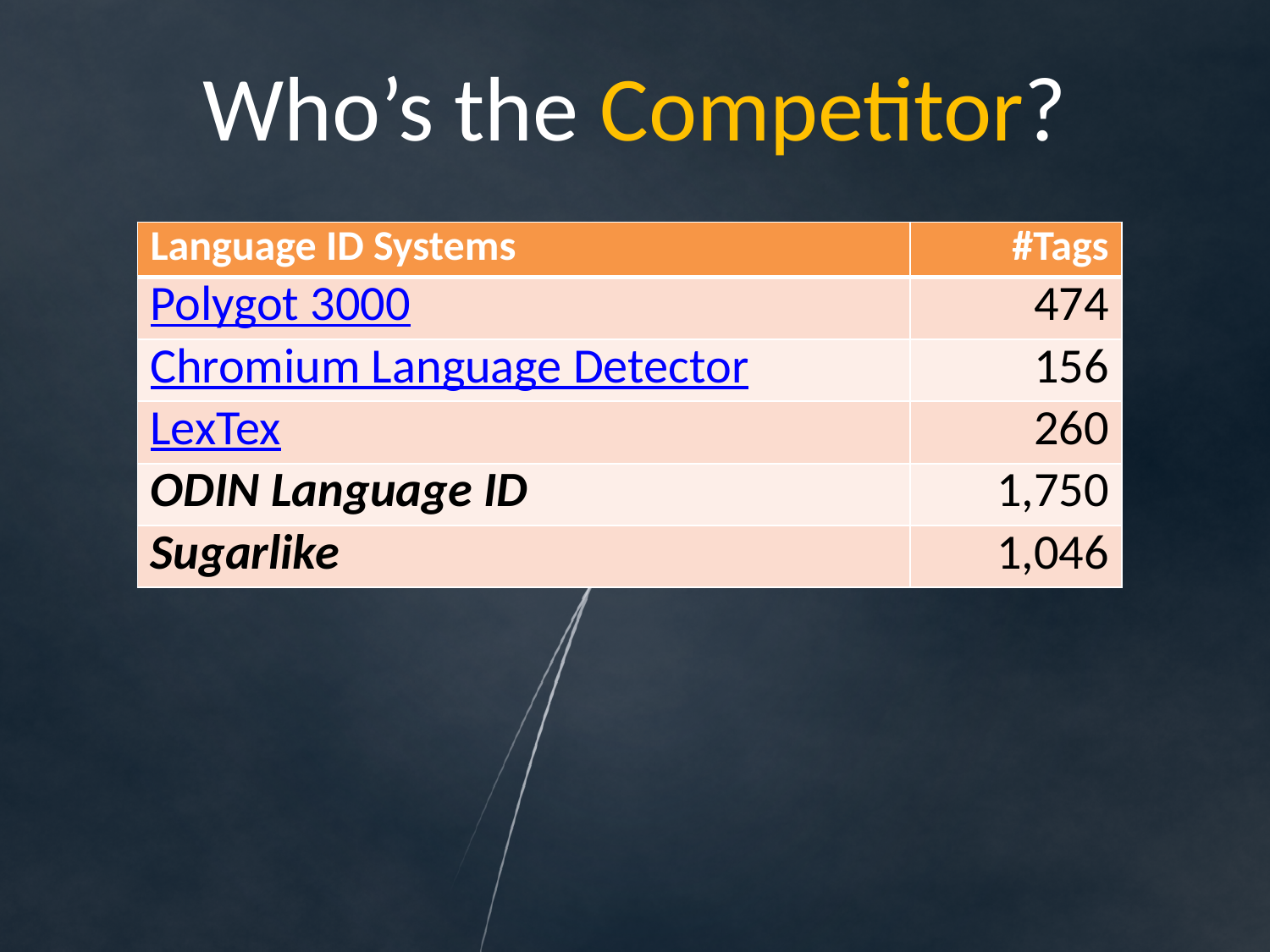

# Who’s the Competitor?
| Language ID Systems | #Tags |
| --- | --- |
| Polygot 3000 | 474 |
| Chromium Language Detector | 156 |
| LexTex | 260 |
| ODIN Language ID | 1,750 |
| Sugarlike | 1,046 |